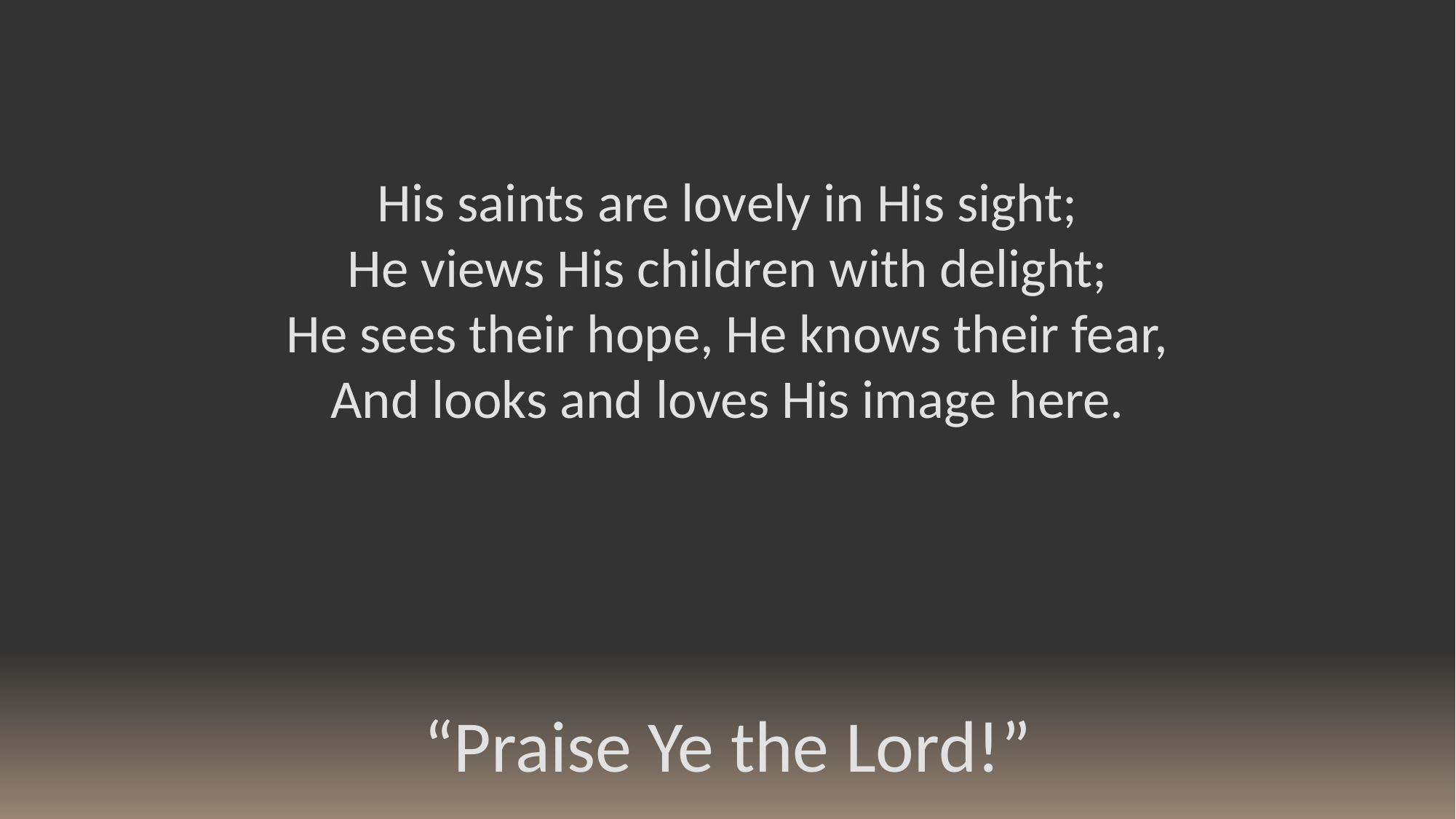

His saints are lovely in His sight;
He views His children with delight;
He sees their hope, He knows their fear,
And looks and loves His image here.

“Praise Ye the Lord!”